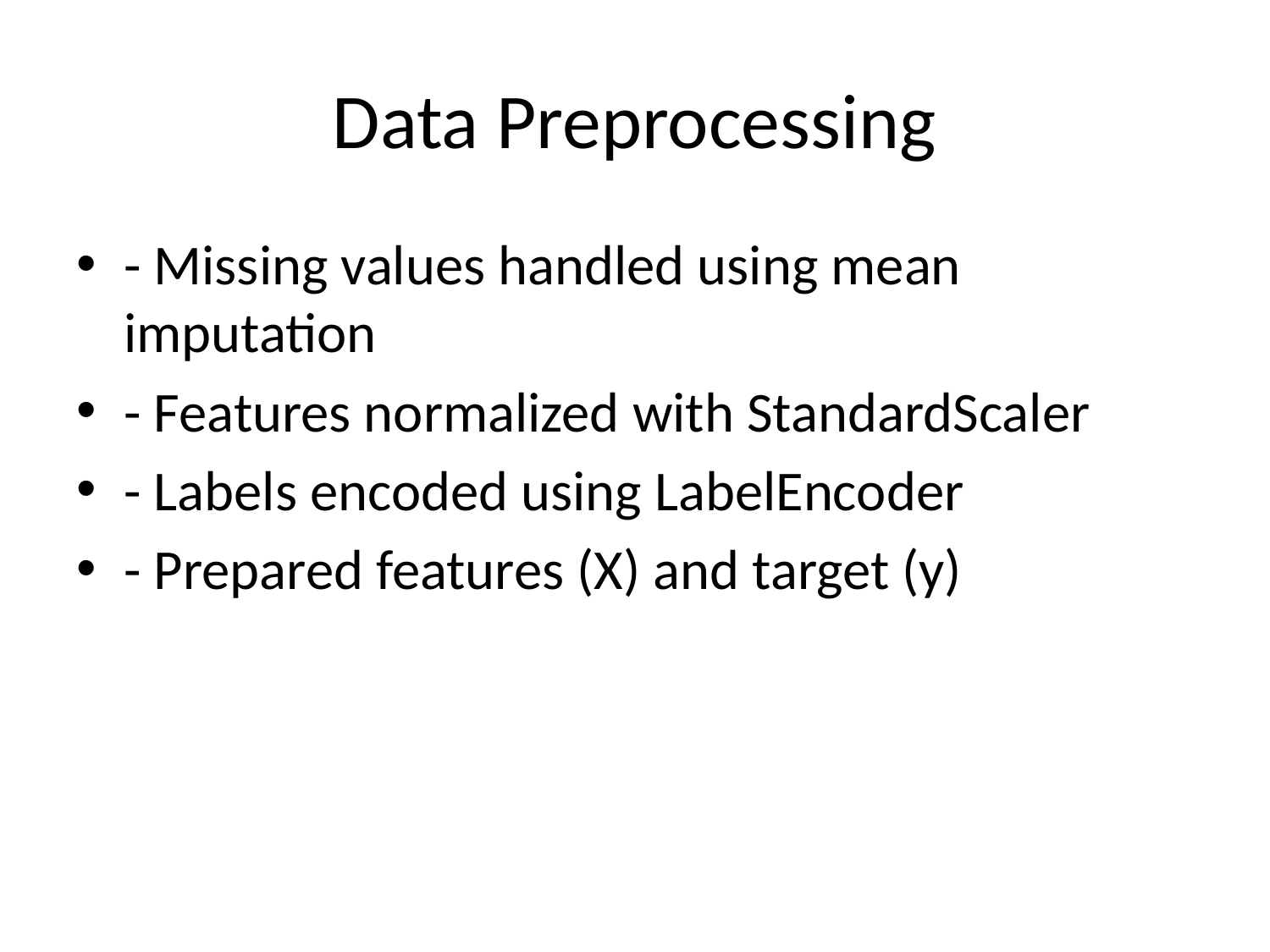

# Data Preprocessing
- Missing values handled using mean imputation
- Features normalized with StandardScaler
- Labels encoded using LabelEncoder
- Prepared features (X) and target (y)